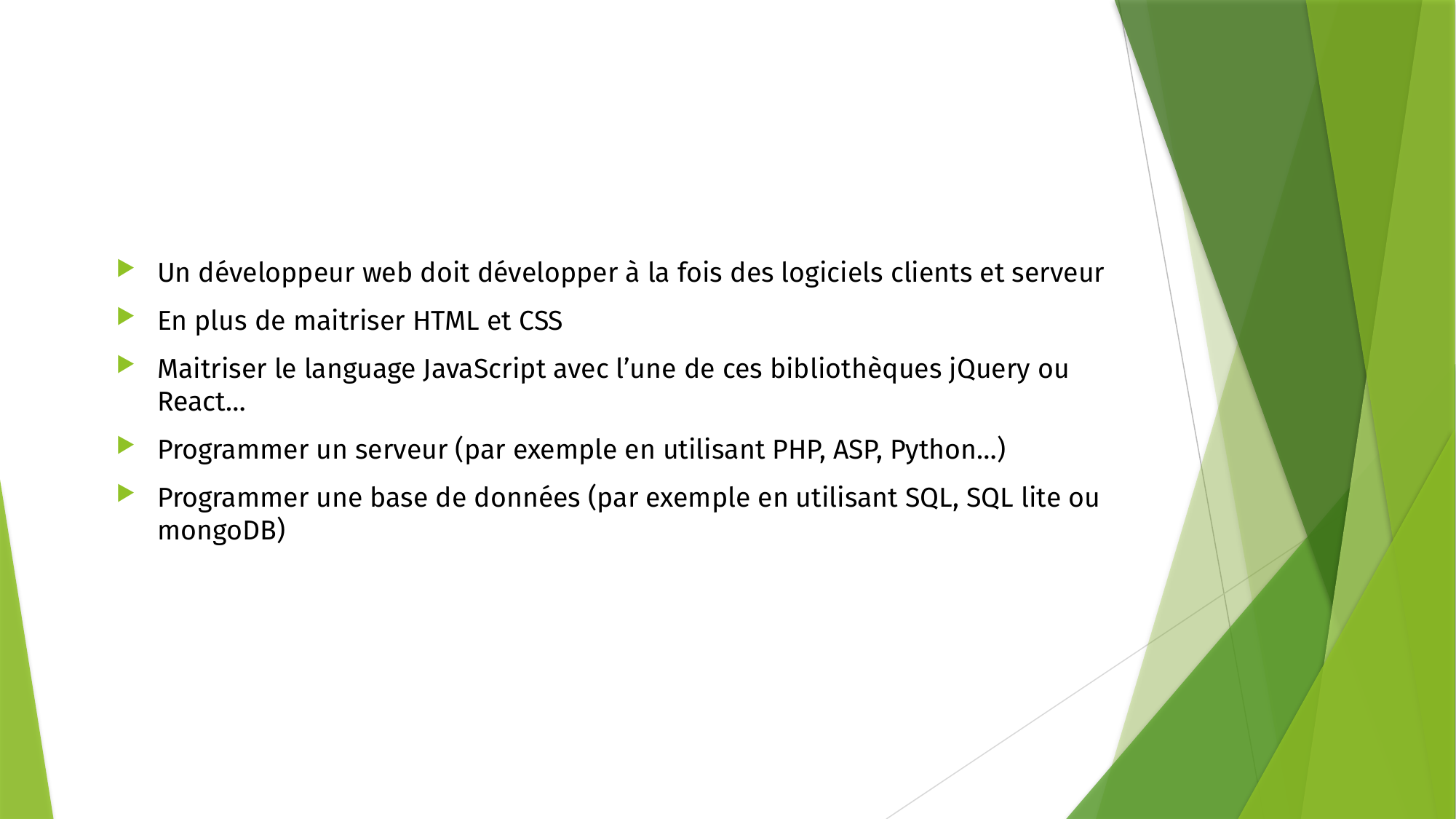

Un développeur web doit développer à la fois des logiciels clients et serveur
En plus de maitriser HTML et CSS
Maitriser le language JavaScript avec l’une de ces bibliothèques jQuery ou React…
Programmer un serveur (par exemple en utilisant PHP, ASP, Python…)
Programmer une base de données (par exemple en utilisant SQL, SQL lite ou mongoDB)